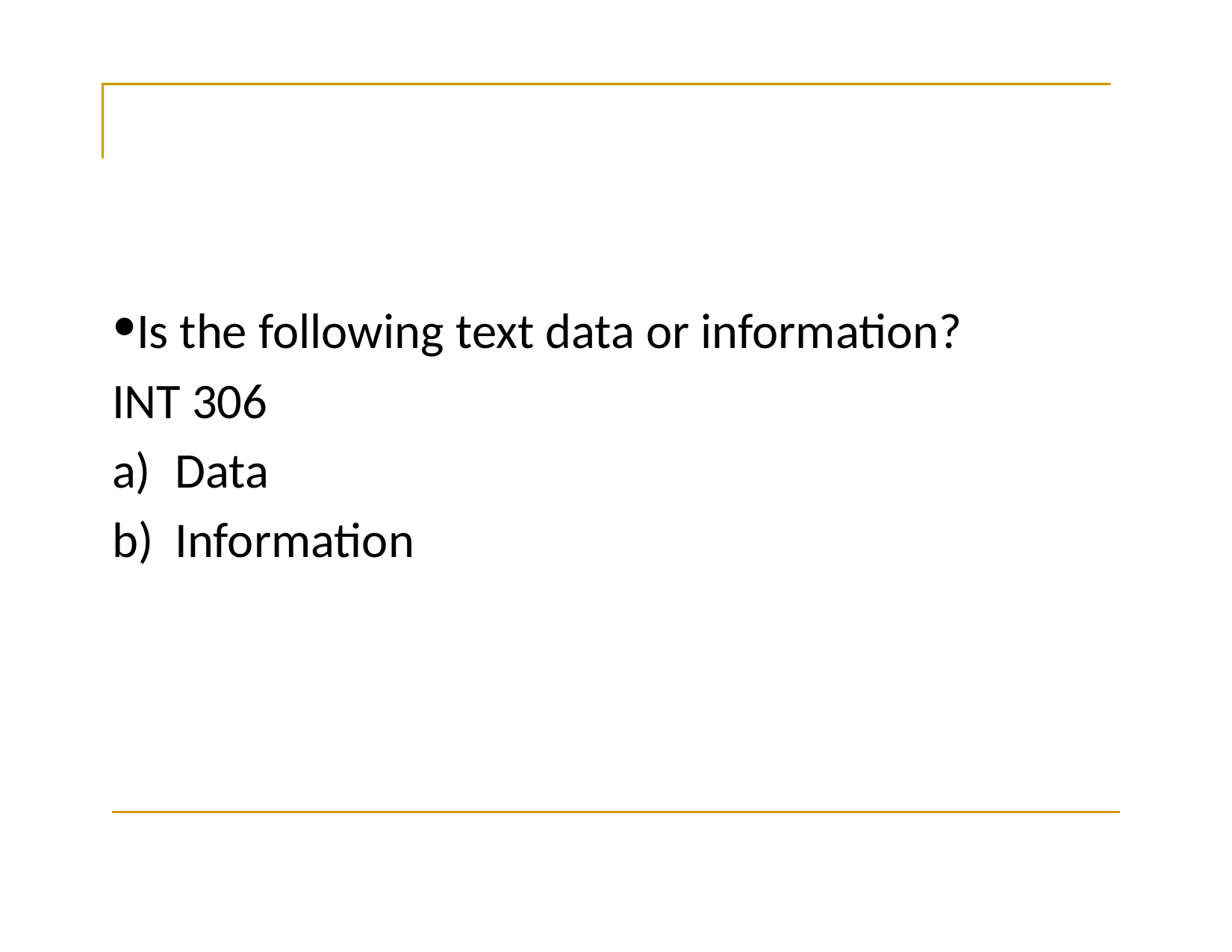

Is the following text data or information?
INT 306
Data
Information